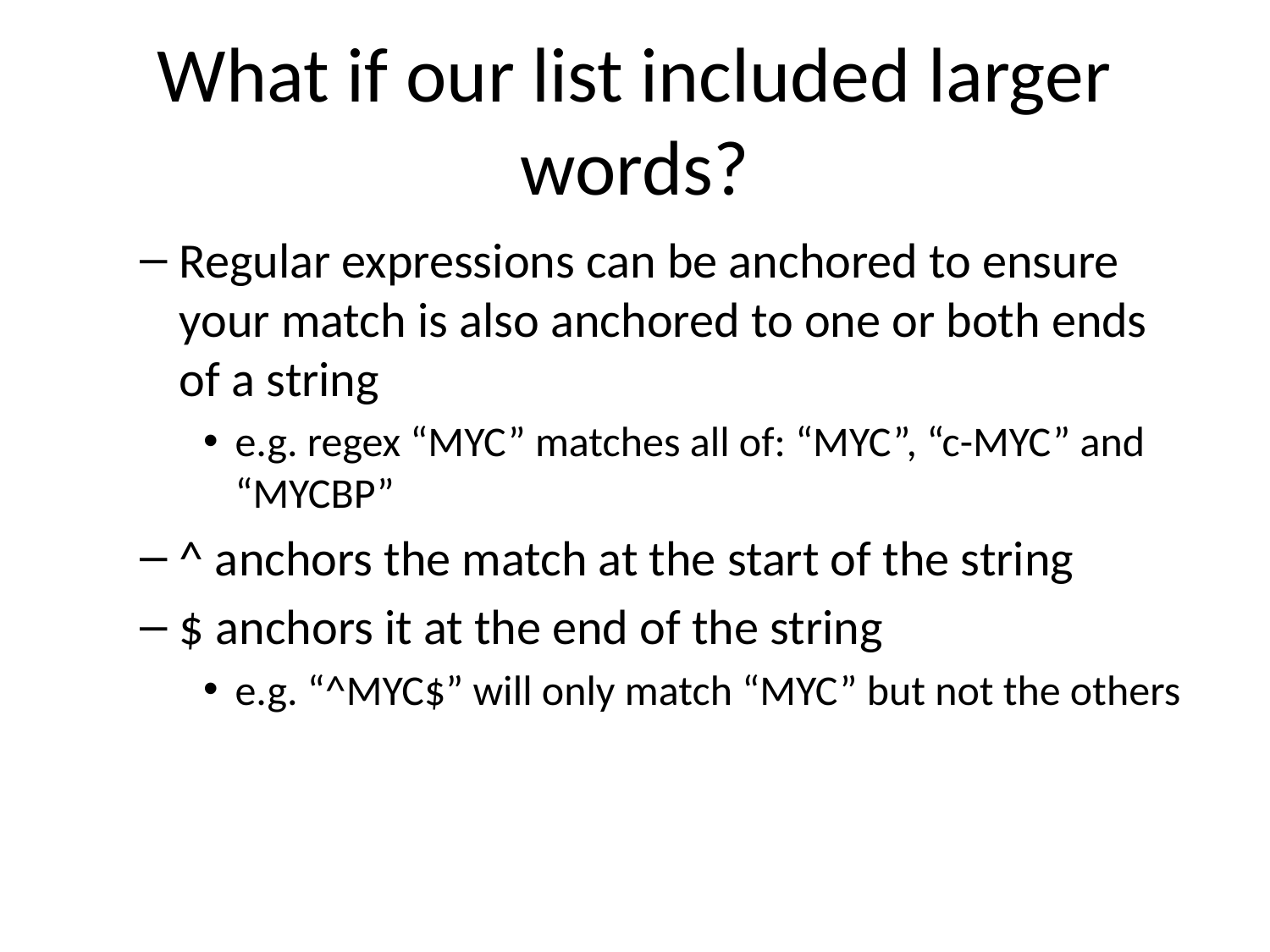

# What if our list included larger words?
Regular expressions can be anchored to ensure your match is also anchored to one or both ends of a string
e.g. regex “MYC” matches all of: “MYC”, “c-MYC” and “MYCBP”
^ anchors the match at the start of the string
$ anchors it at the end of the string
e.g. “^MYC$” will only match “MYC” but not the others